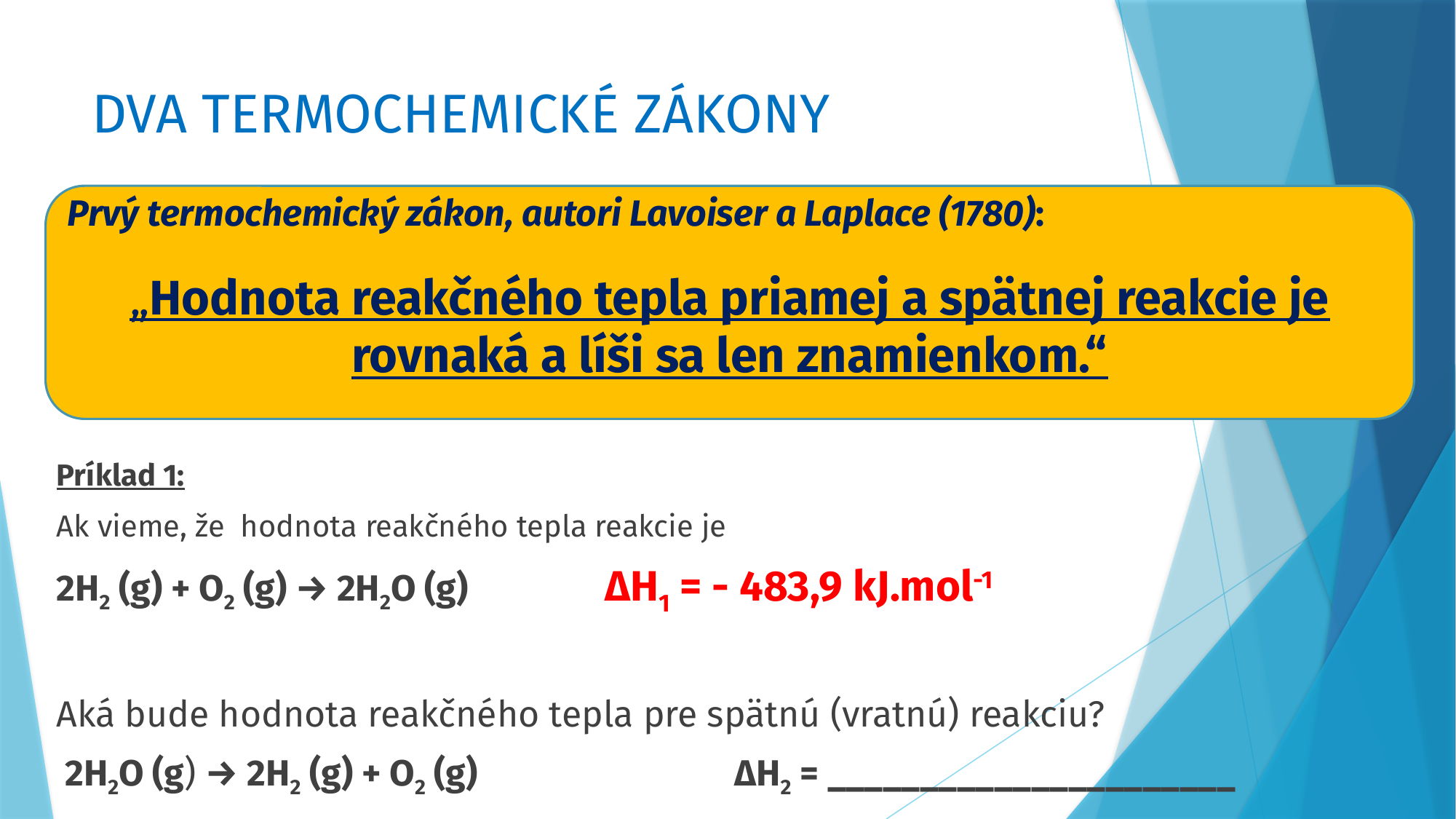

# DVA TERMOCHEMICKÉ ZÁKONY
Prvý termochemický zákon, autori Lavoiser a Laplace (1780):

„Hodnota reakčného tepla priamej a spätnej reakcie je rovnaká a líši sa len znamienkom.“

Príklad 1:
Ak vieme, že  hodnota reakčného tepla reakcie je
2H2 (g) + O2 (g) → 2H2O (g)                ΔH1 = - 483,9 kJ.mol-1

Aká bude hodnota reakčného tepla pre spätnú (vratnú) reakciu?
 2H2O (g) → 2H2 (g) + O2 (g)                              ΔH2 = ______________________